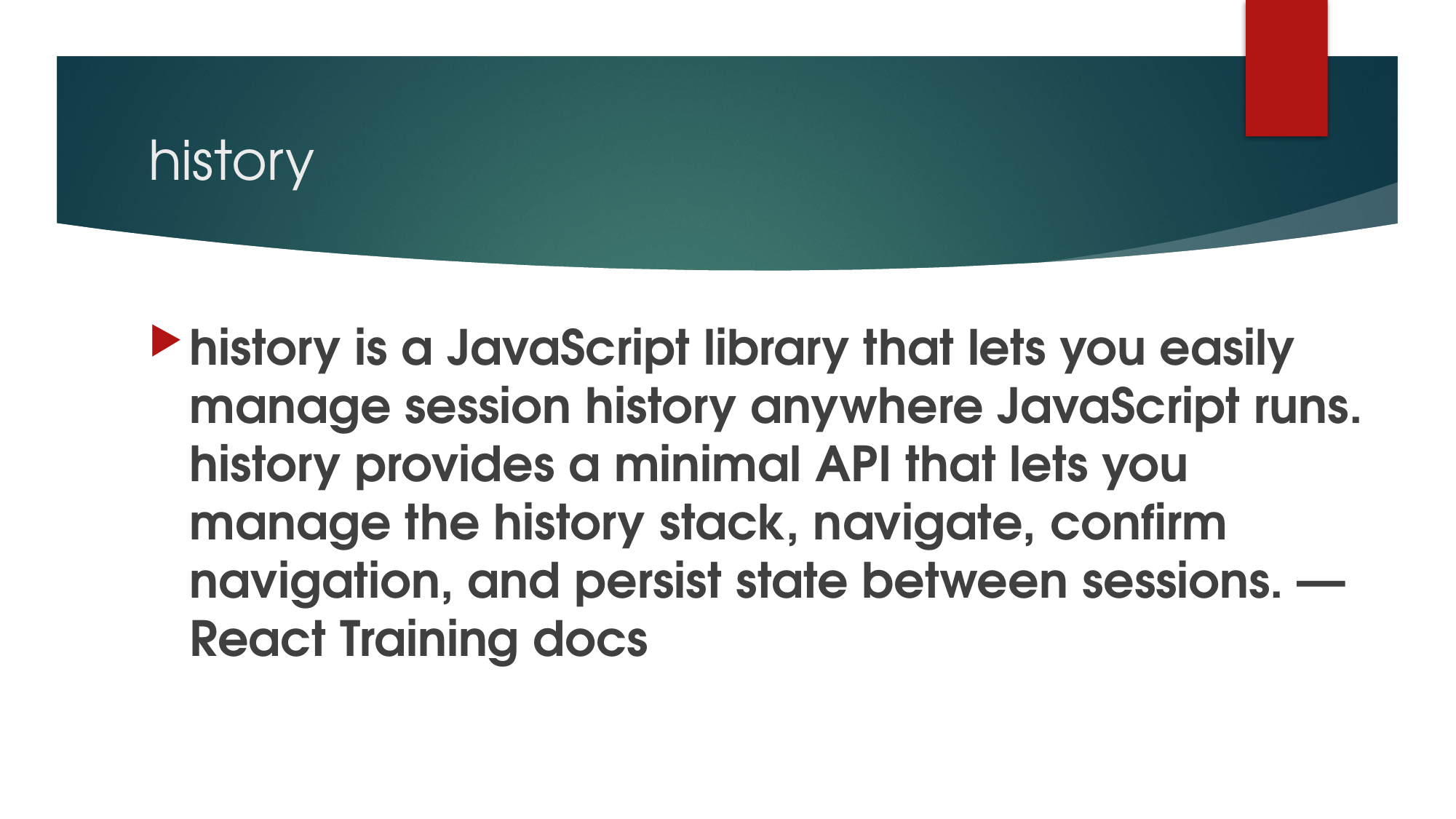

# history
history is a JavaScript library that lets you easily manage session history anywhere JavaScript runs. history provides a minimal API that lets you manage the history stack, navigate, confirm navigation, and persist state between sessions. — React Training docs